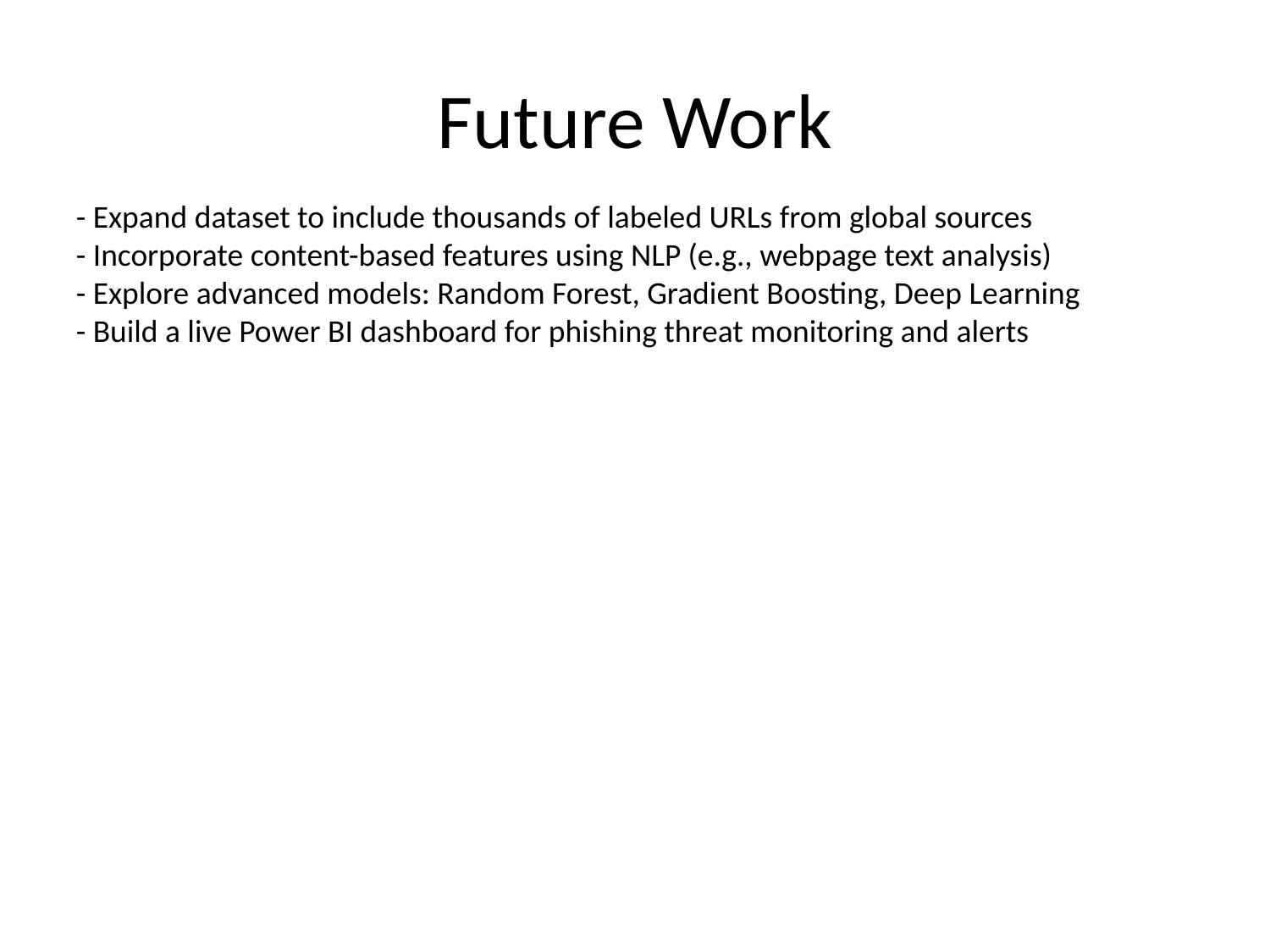

# Future Work

- Expand dataset to include thousands of labeled URLs from global sources
- Incorporate content-based features using NLP (e.g., webpage text analysis)
- Explore advanced models: Random Forest, Gradient Boosting, Deep Learning
- Build a live Power BI dashboard for phishing threat monitoring and alerts